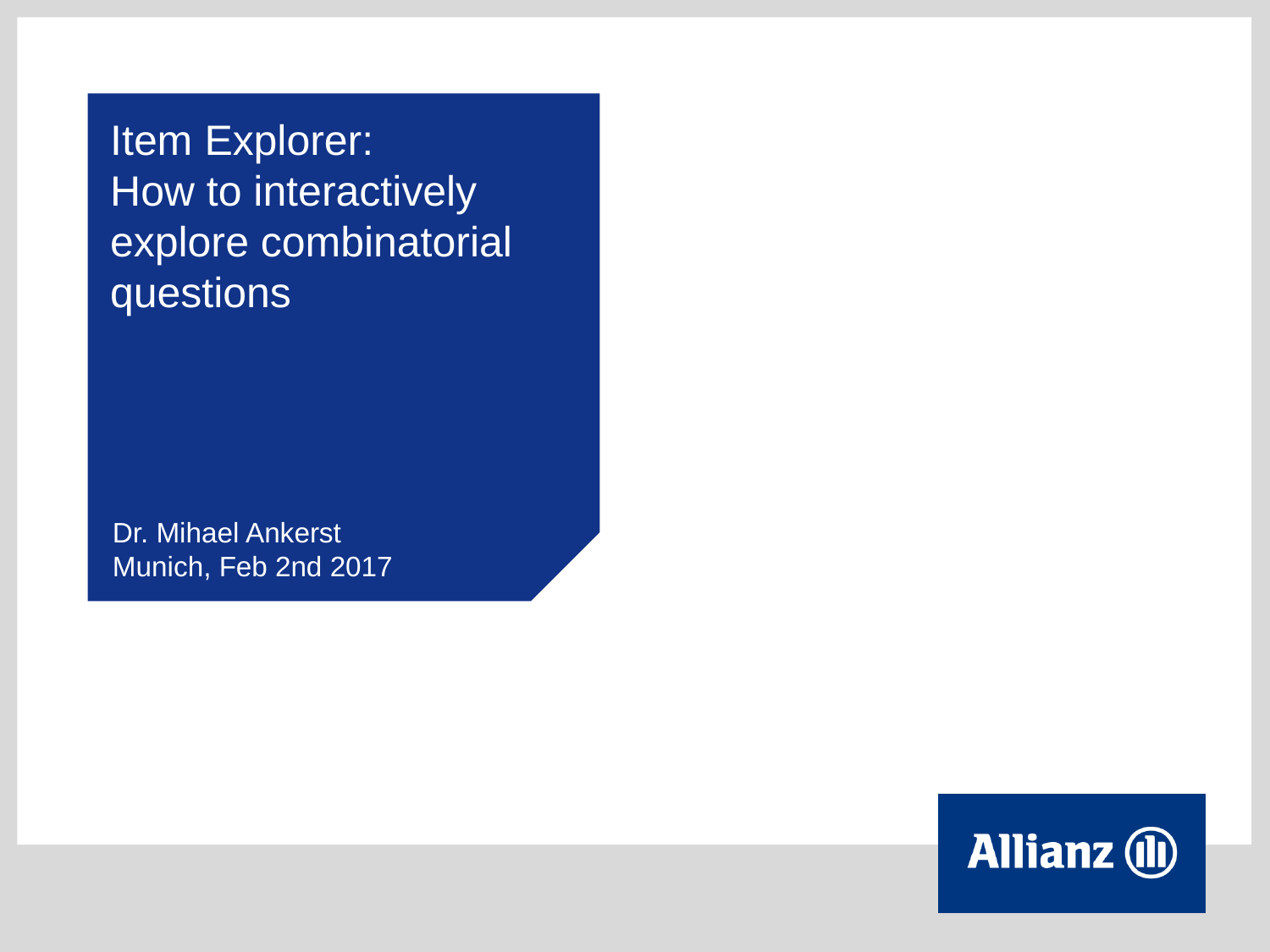

# Item Explorer: How to interactively explore combinatorial questions
Dr. Mihael Ankerst
Munich, Feb 2nd 2017